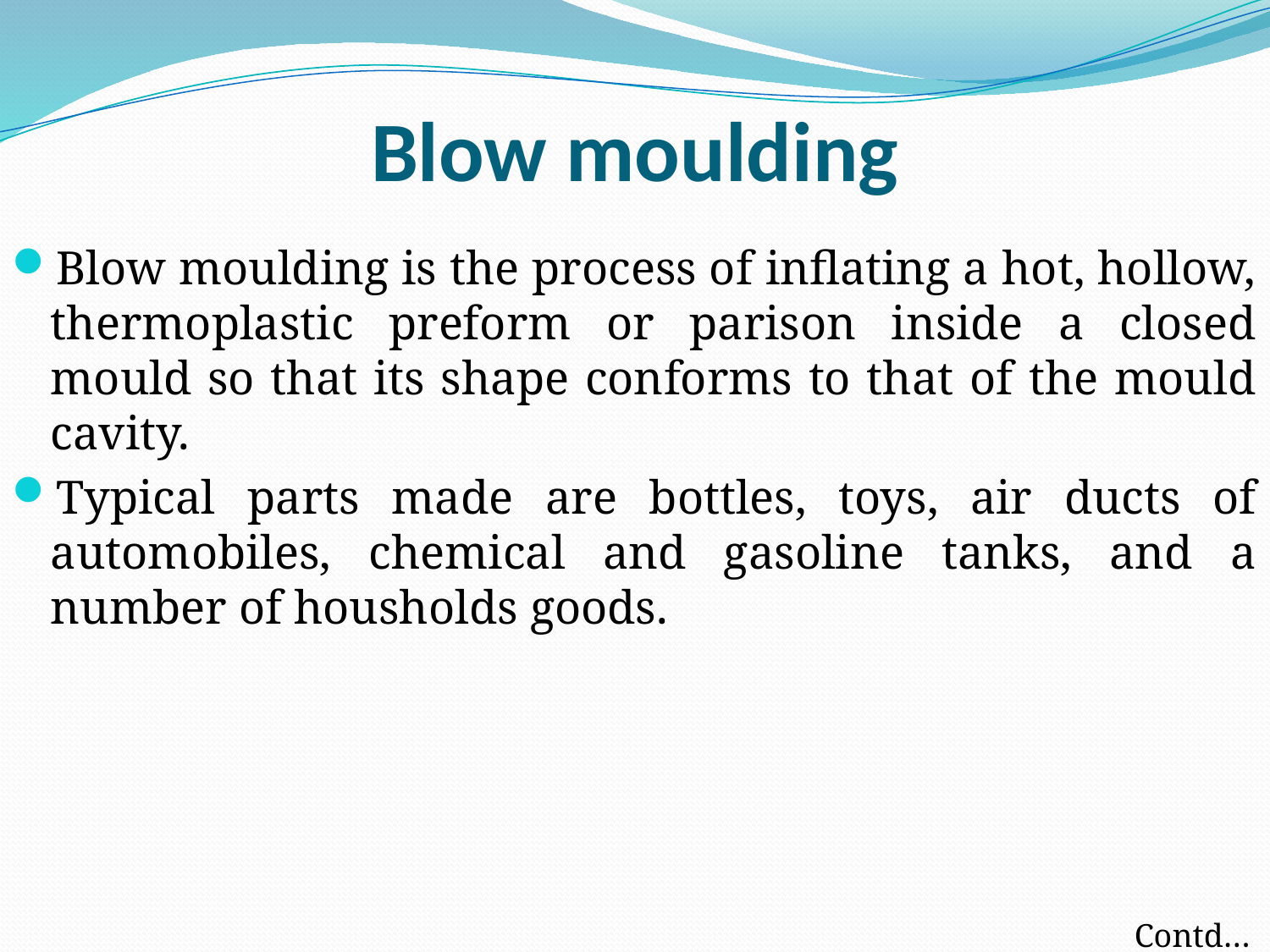

# Blow moulding
Blow moulding is the process of inflating a hot, hollow, thermoplastic preform or parison inside a closed mould so that its shape conforms to that of the mould cavity.
Typical parts made are bottles, toys, air ducts of automobiles, chemical and gasoline tanks, and a number of housholds goods.
Contd…